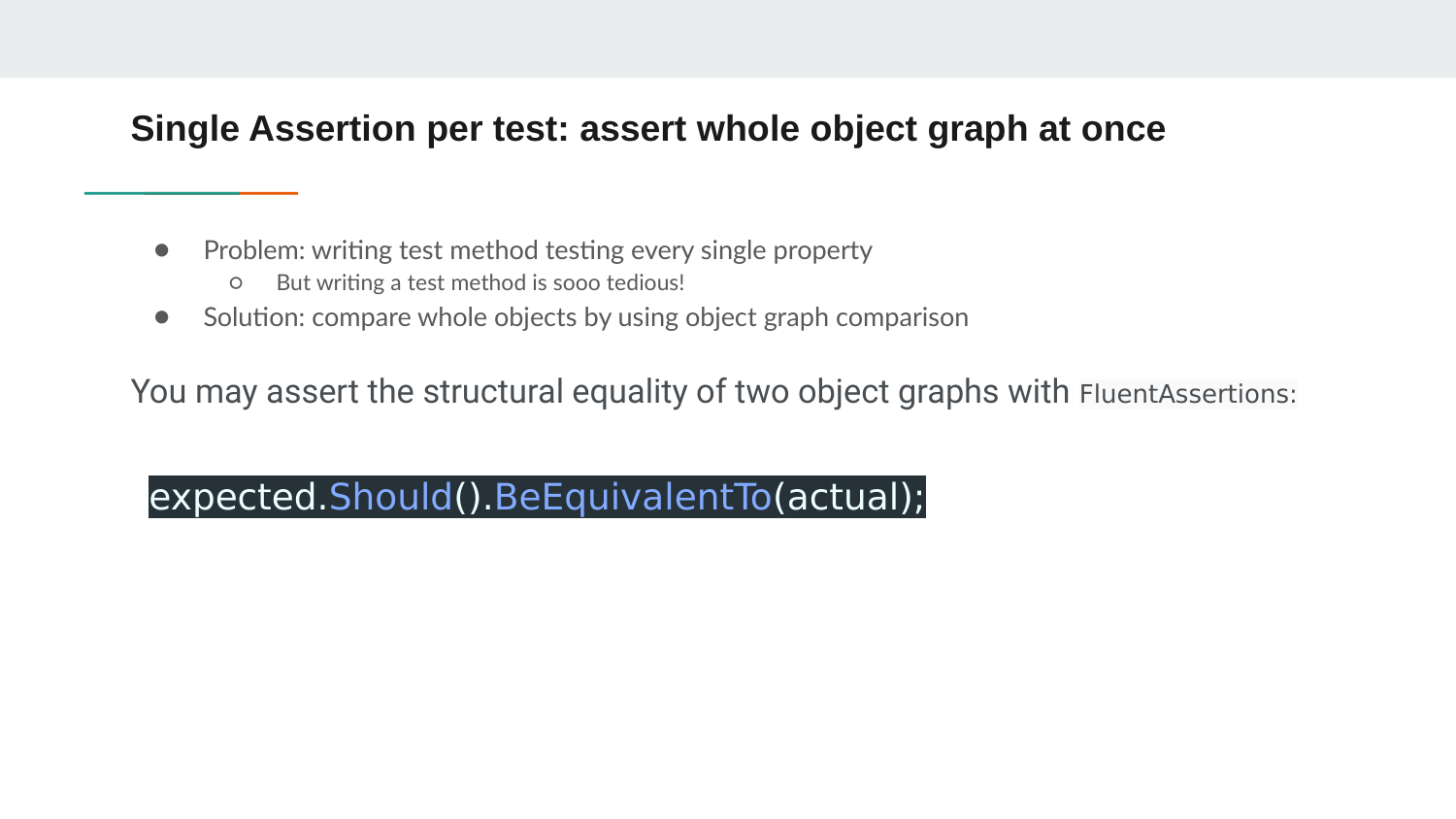

# Single Assertion per test: assert whole object graph at once
Problem: writing test method testing every single property
But writing a test method is sooo tedious!
Solution: compare whole objects by using object graph comparison
You may assert the structural equality of two object graphs with FluentAssertions:
expected.Should().BeEquivalentTo(actual);